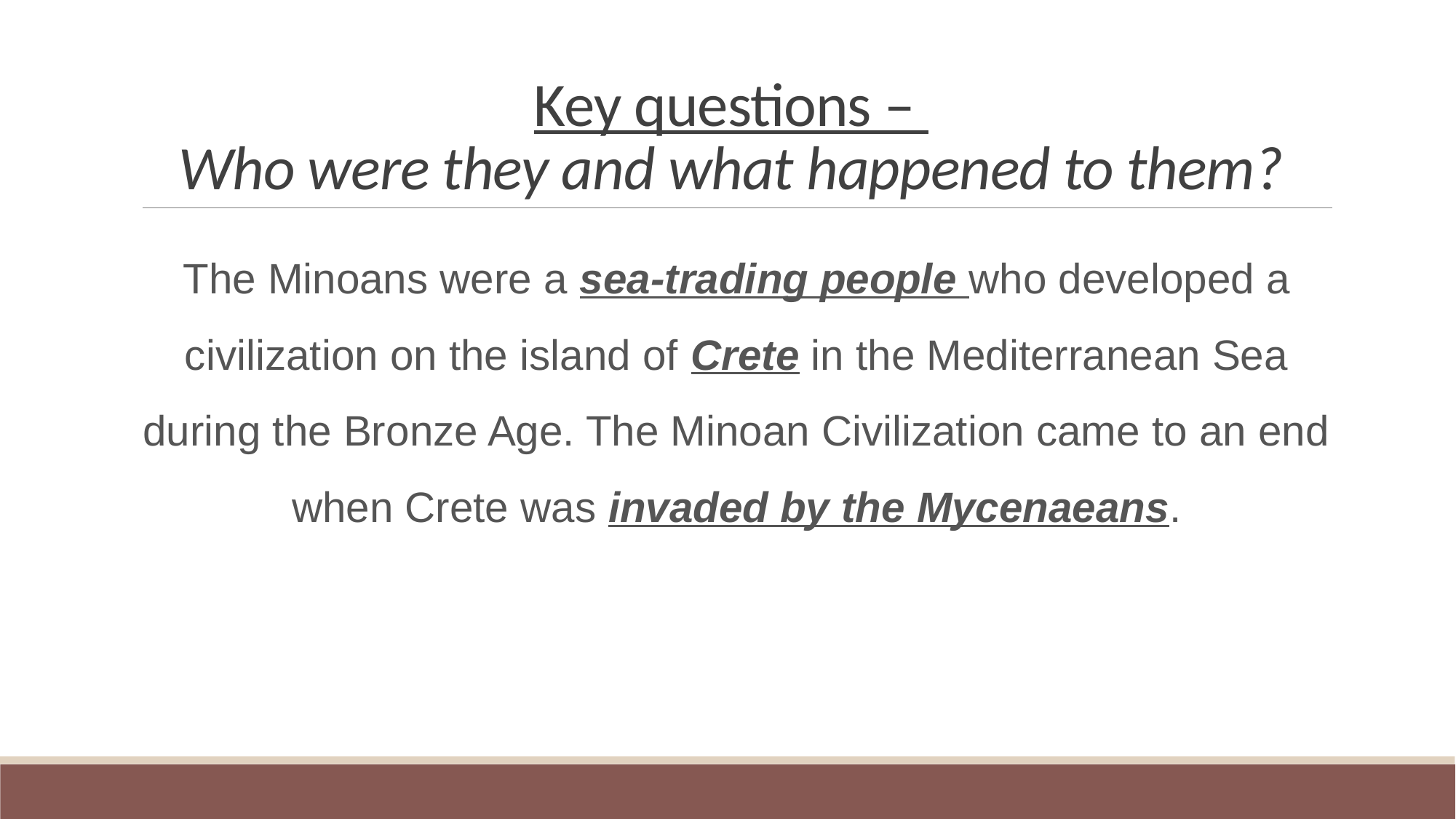

# Key questions – Who were they and what happened to them?
The Minoans were a sea-trading people who developed a civilization on the island of Crete in the Mediterranean Sea during the Bronze Age. The Minoan Civilization came to an end when Crete was invaded by the Mycenaeans.